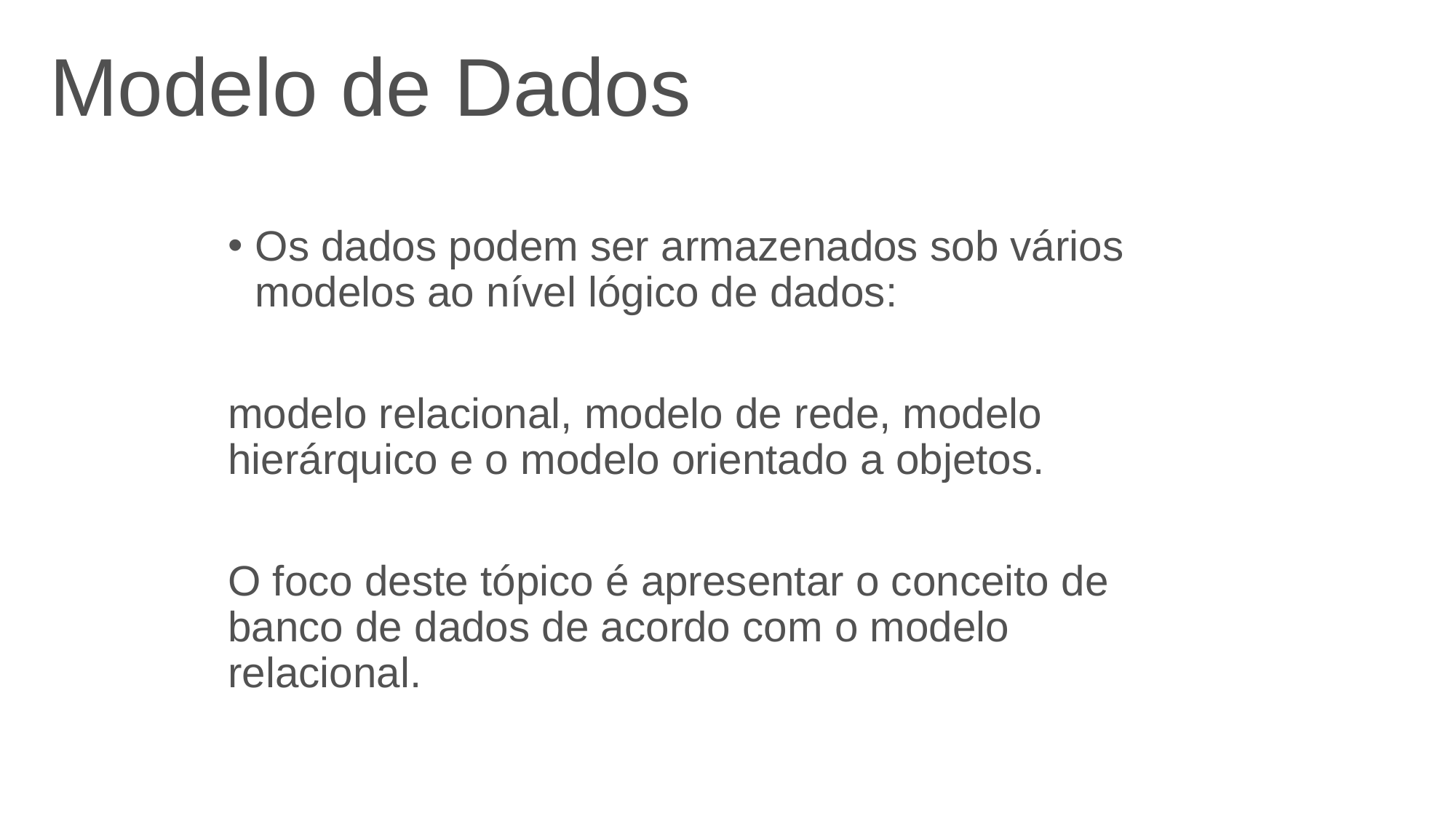

# Modelo de Dados
Os dados podem ser armazenados sob vários modelos ao nível lógico de dados:

modelo relacional, modelo de rede, modelo hierárquico e o modelo orientado a objetos.

O foco deste tópico é apresentar o conceito de banco de dados de acordo com o modelo relacional.